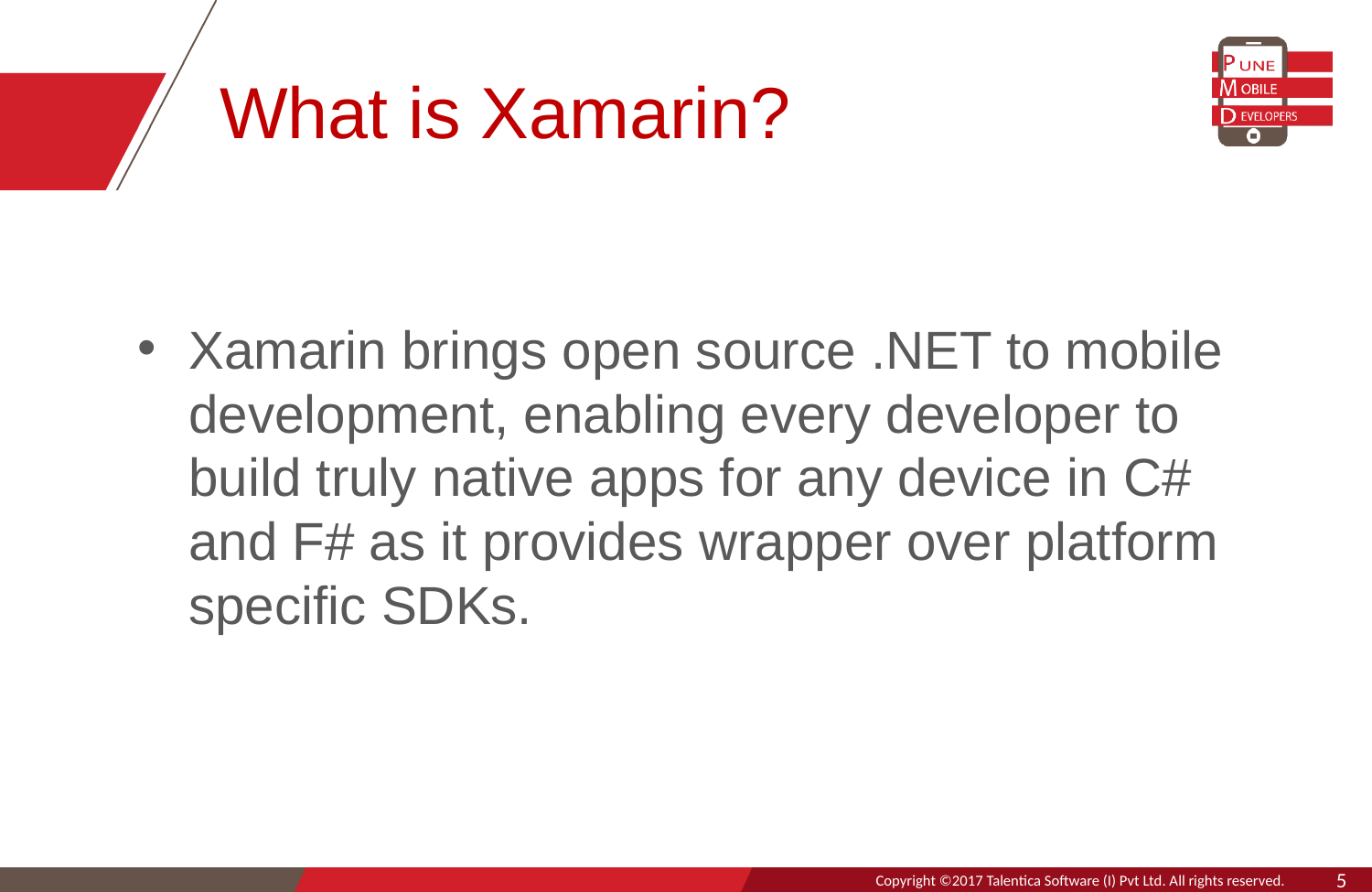

# What is Xamarin?
Xamarin brings open source .NET to mobile development, enabling every developer to build truly native apps for any device in C# and F# as it provides wrapper over platform specific SDKs.